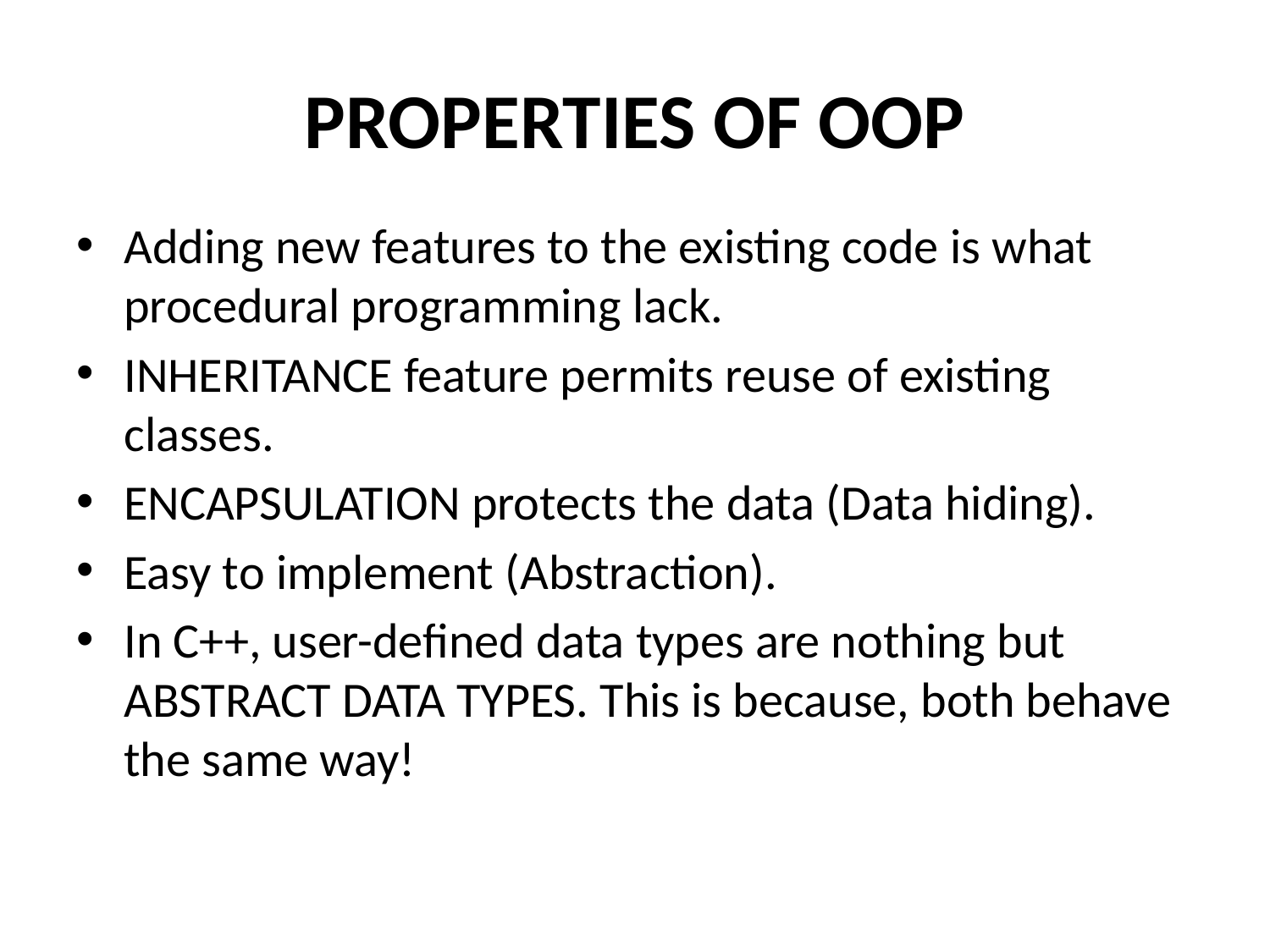

# PROPERTIES OF OOP
Adding new features to the existing code is what procedural programming lack.
INHERITANCE feature permits reuse of existing classes.
ENCAPSULATION protects the data (Data hiding).
Easy to implement (Abstraction).
In C++, user-defined data types are nothing but ABSTRACT DATA TYPES. This is because, both behave the same way!